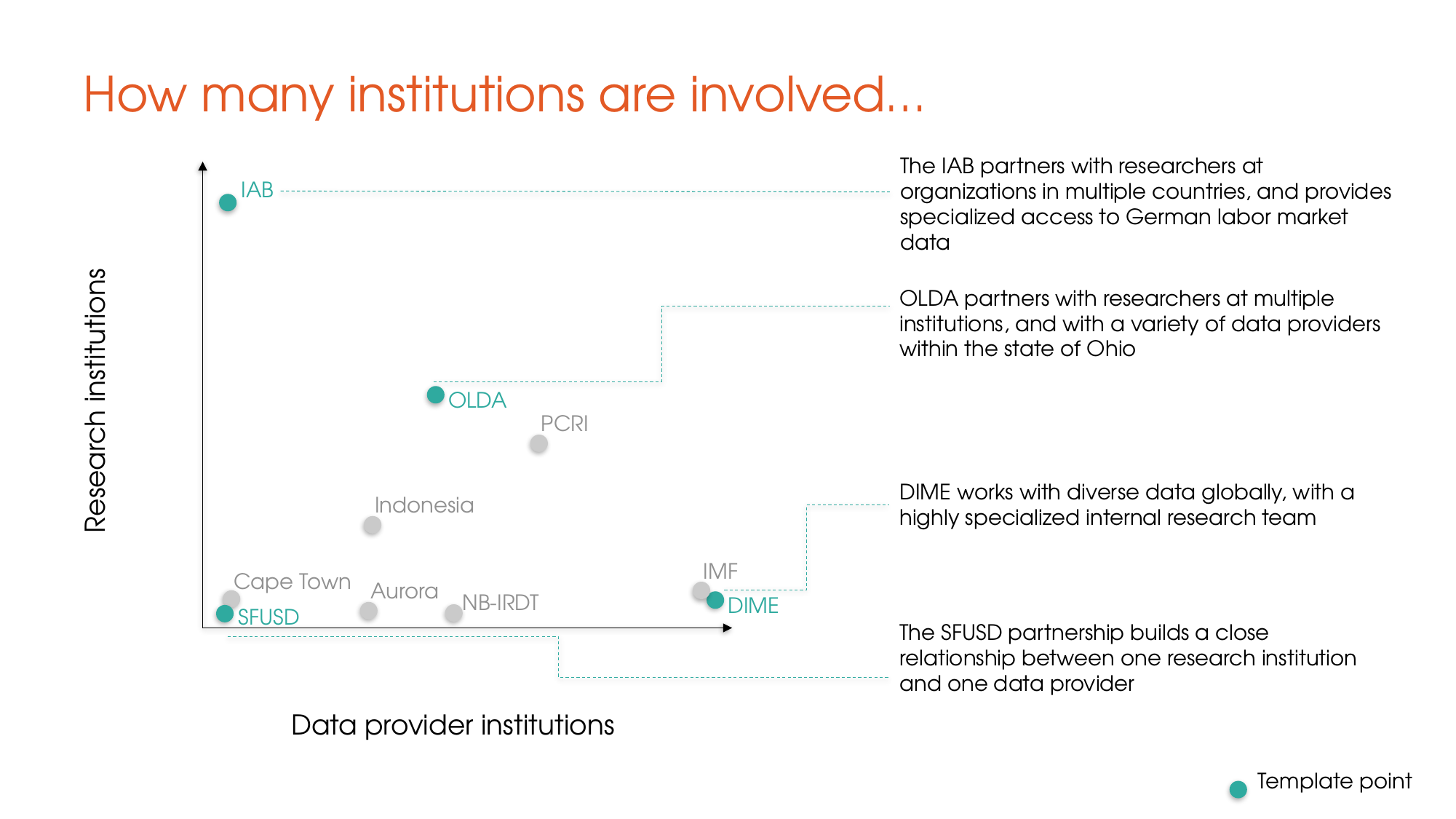

# How many institutions are involved…
The IAB partners with researchers at organizations in multiple countries, and provides specialized access to German labor market data
IAB

OLDA partners with researchers at multiple institutions, and with a variety of data providers within the state of Ohio
Research institutions
OLDA

PCRI

DIME works with diverse data globally, with a highly specialized internal research team
Indonesia

IMF
Cape Town
Aurora

NB-IRDT
DIME

SFUSD

The SFUSD partnership builds a close relationship between one research institution and one data provider
Data provider institutions
Template point